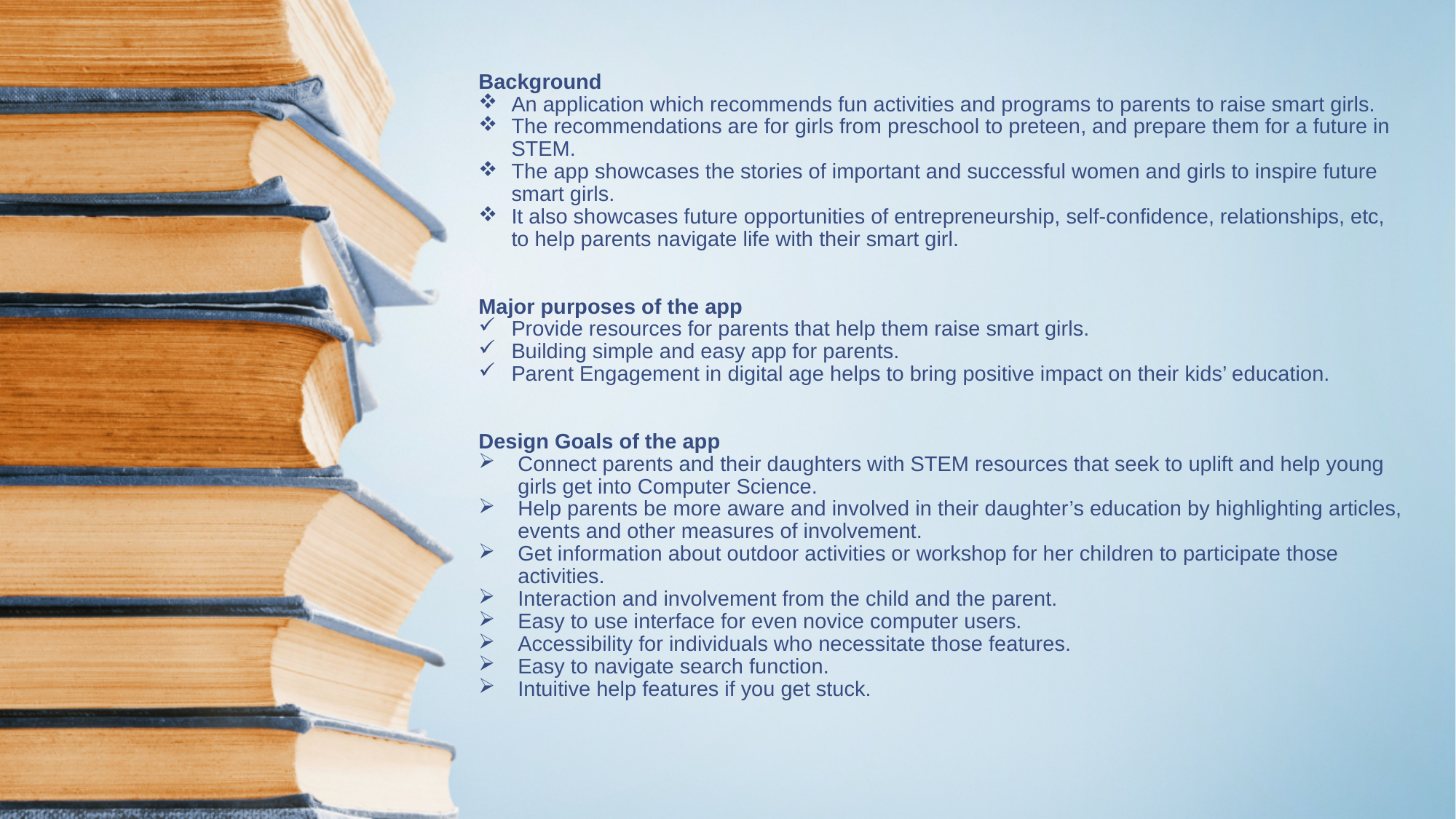

Background
An application which recommends fun activities and programs to parents to raise smart girls.
The recommendations are for girls from preschool to preteen, and prepare them for a future in STEM.
The app showcases the stories of important and successful women and girls to inspire future smart girls.
It also showcases future opportunities of entrepreneurship, self-confidence, relationships, etc, to help parents navigate life with their smart girl.

Major purposes of the app
Provide resources for parents that help them raise smart girls.
Building simple and easy app for parents.
Parent Engagement in digital age helps to bring positive impact on their kids’ education.

Design Goals of the app
Connect parents and their daughters with STEM resources that seek to uplift and help young girls get into Computer Science.
Help parents be more aware and involved in their daughter’s education by highlighting articles, events and other measures of involvement.
Get information about outdoor activities or workshop for her children to participate those activities.
Interaction and involvement from the child and the parent.
Easy to use interface for even novice computer users.
Accessibility for individuals who necessitate those features.
Easy to navigate search function.
Intuitive help features if you get stuck.